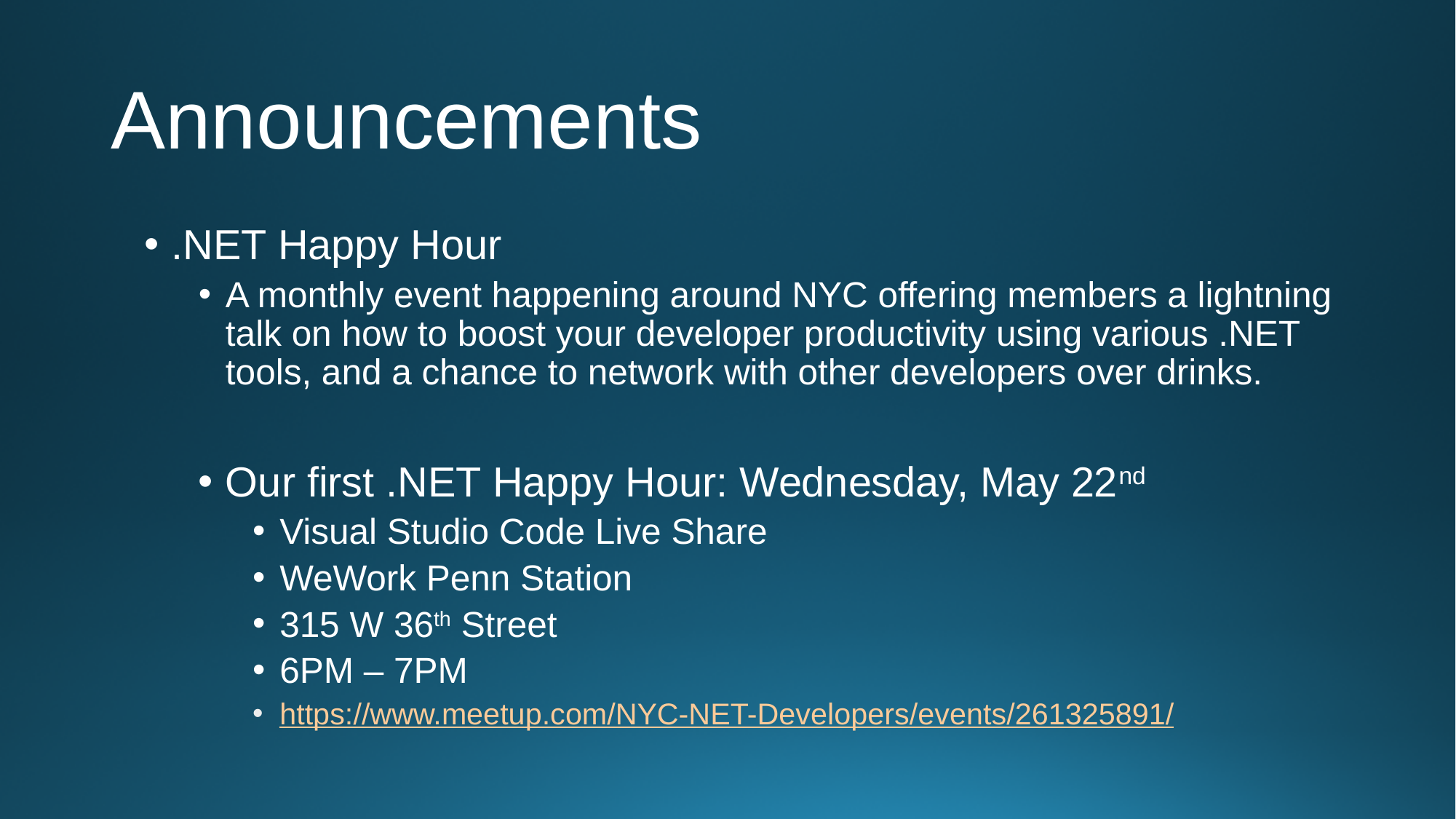

# Announcements
.NET Happy Hour
A monthly event happening around NYC offering members a lightning talk on how to boost your developer productivity using various .NET tools, and a chance to network with other developers over drinks.

Our first .NET Happy Hour: Wednesday, May 22nd
Visual Studio Code Live Share
WeWork Penn Station
315 W 36th Street
6PM – 7PM
https://www.meetup.com/NYC-NET-Developers/events/261325891/